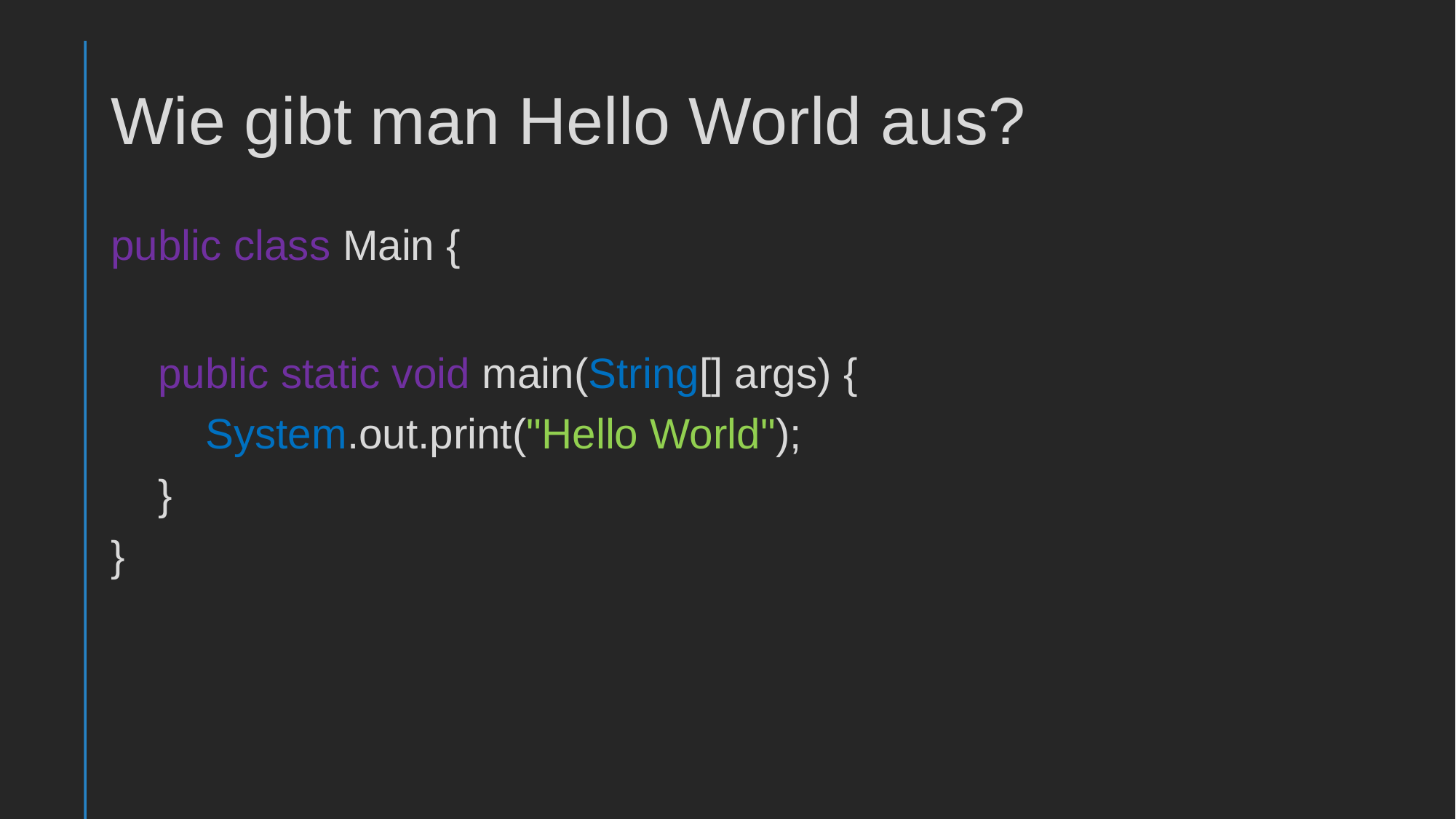

# Wie gibt man Hello World aus?
public class Main {

    public static void main(String[] args) {
        System.out.print("Hello World");
    }
}